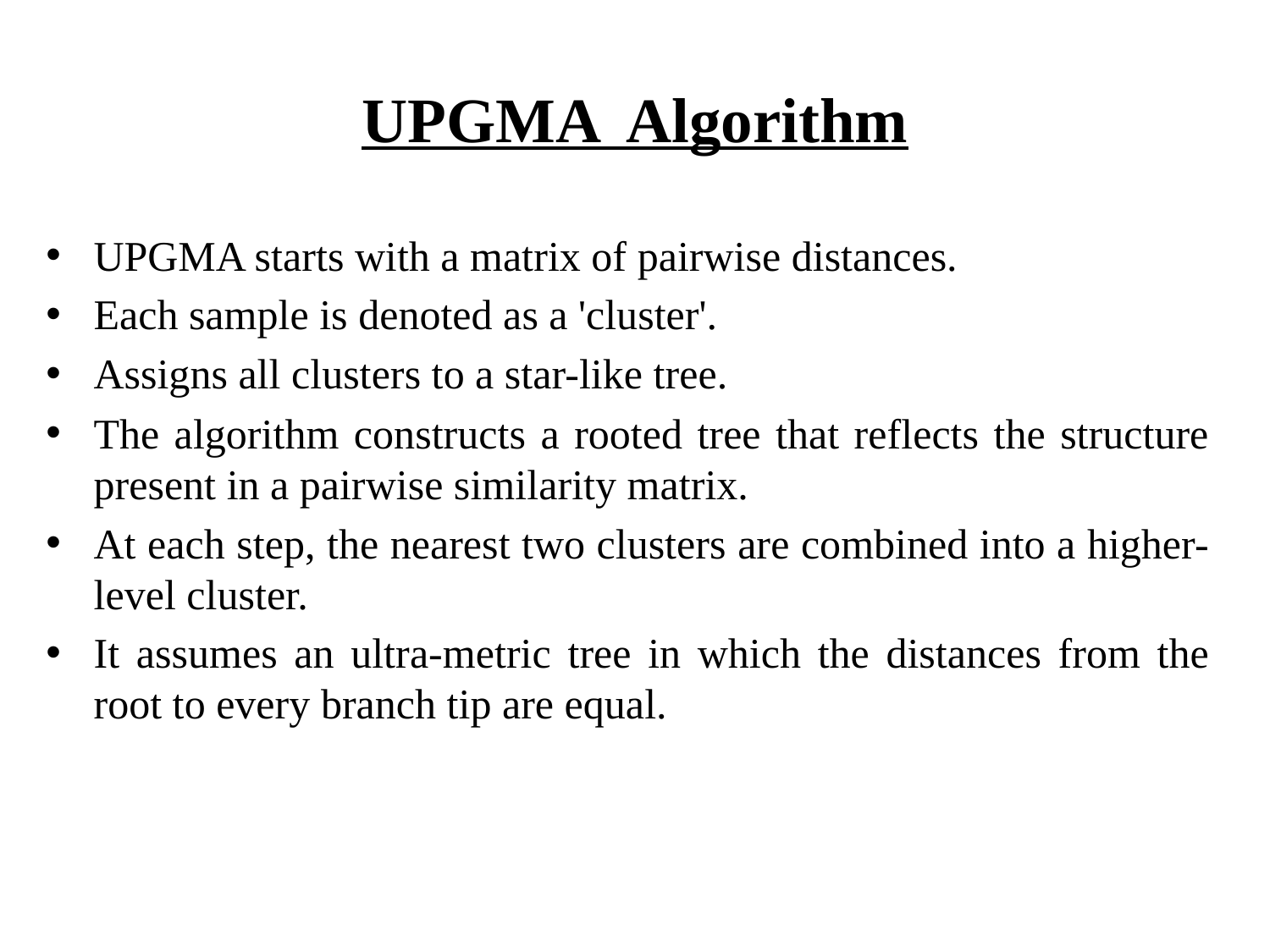

# UPGMA  Algorithm
UPGMA starts with a matrix of pairwise distances.
Each sample is denoted as a 'cluster'.
Assigns all clusters to a star-like tree.
The algorithm constructs a rooted tree that reflects the structure present in a pairwise similarity matrix.
At each step, the nearest two clusters are combined into a higher-level cluster.
It assumes an ultra-metric tree in which the distances from the root to every branch tip are equal.